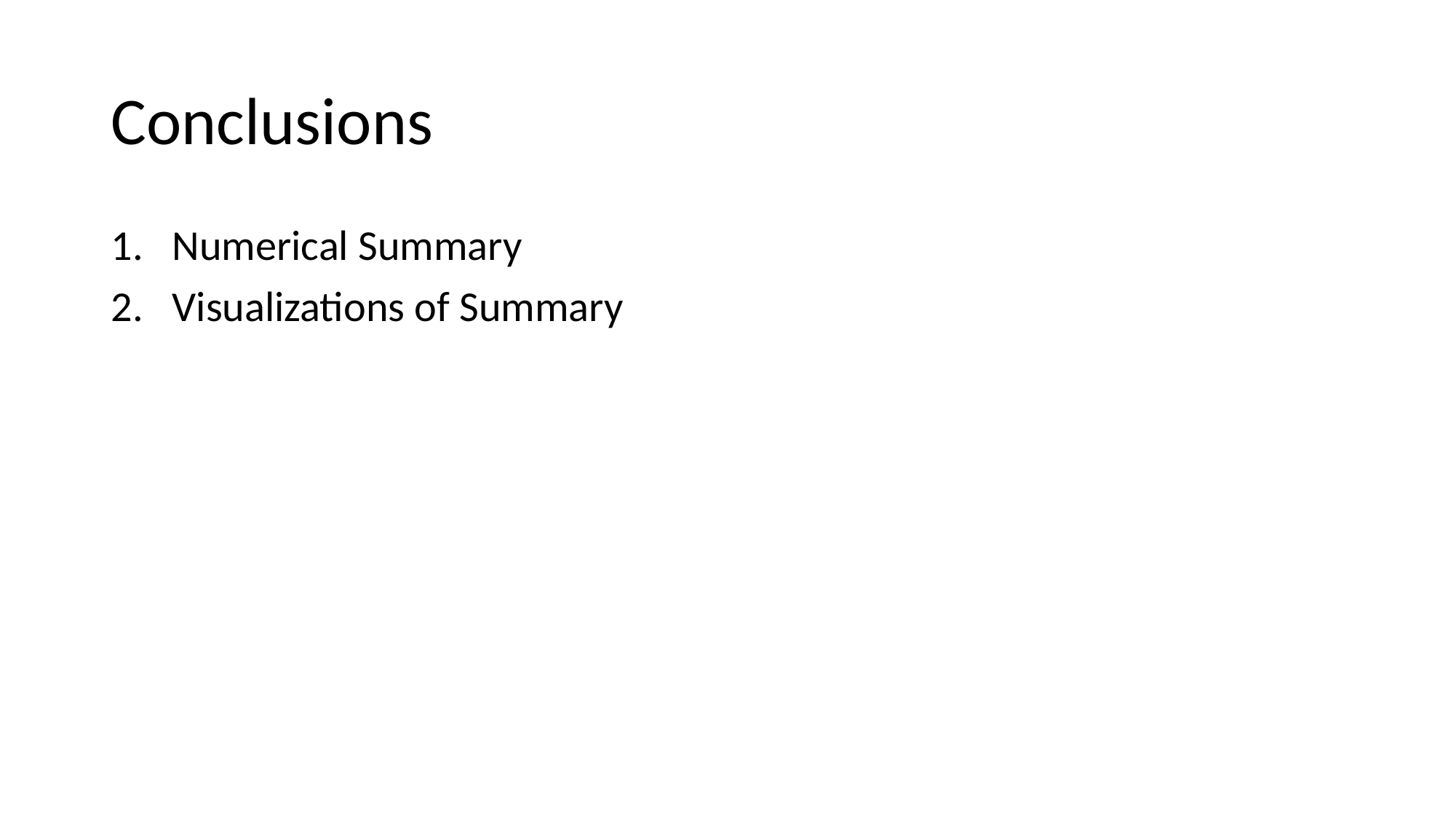

# Conclusions
Numerical Summary
Visualizations of Summary